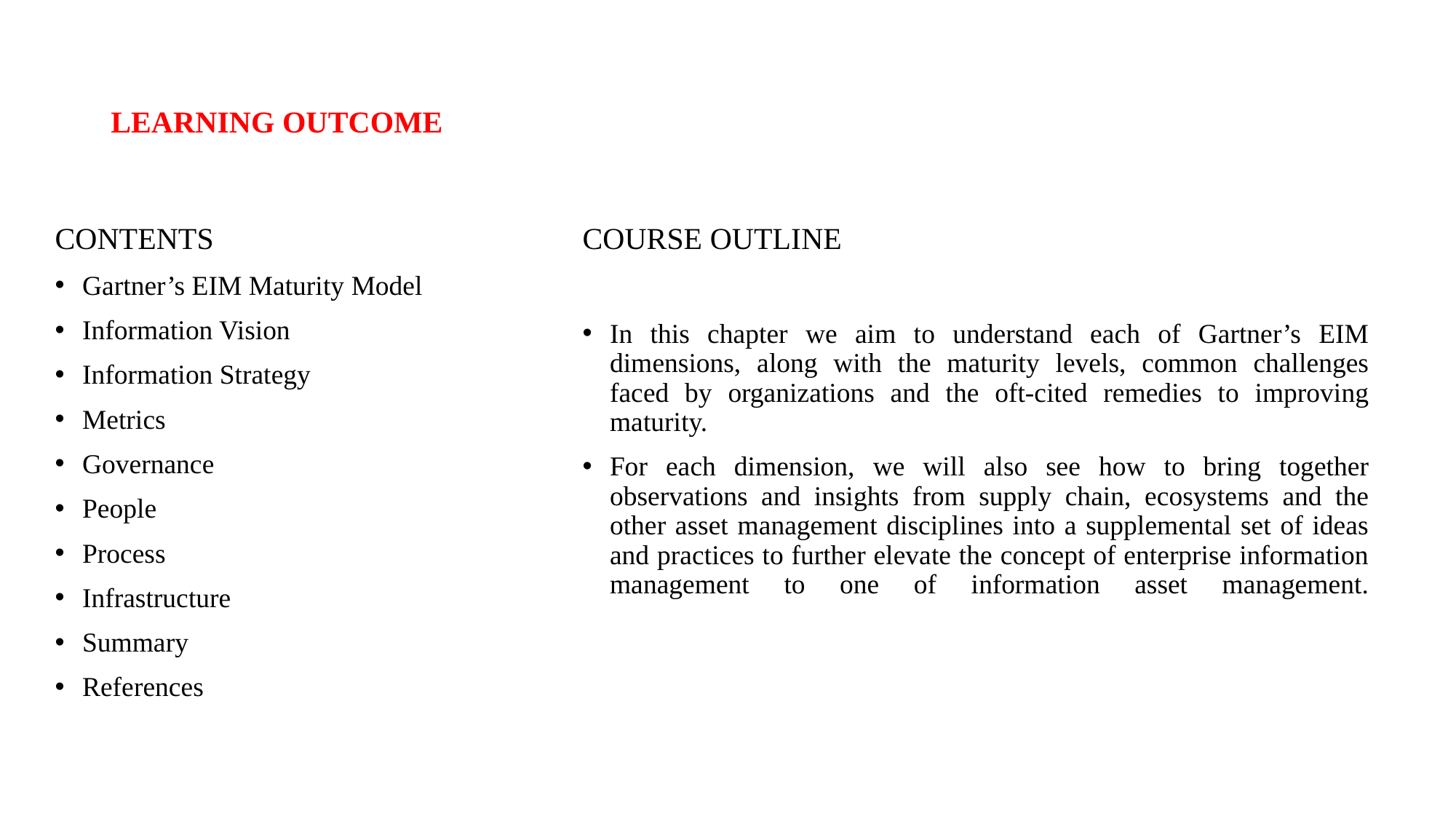

# LEARNING OUTCOME
CONTENTS
Gartner’s EIM Maturity Model
Information Vision
Information Strategy
Metrics
Governance
People
Process
Infrastructure
Summary
References
COURSE OUTLINE

In this chapter we aim to understand each of Gartner’s EIM dimensions, along with the maturity levels, common challenges faced by organizations and the oft-cited remedies to improving maturity.
For each dimension, we will also see how to bring together observations and insights from supply chain, ecosystems and the other asset management disciplines into a supplemental set of ideas and practices to further elevate the concept of enterprise information management to one of information asset management.